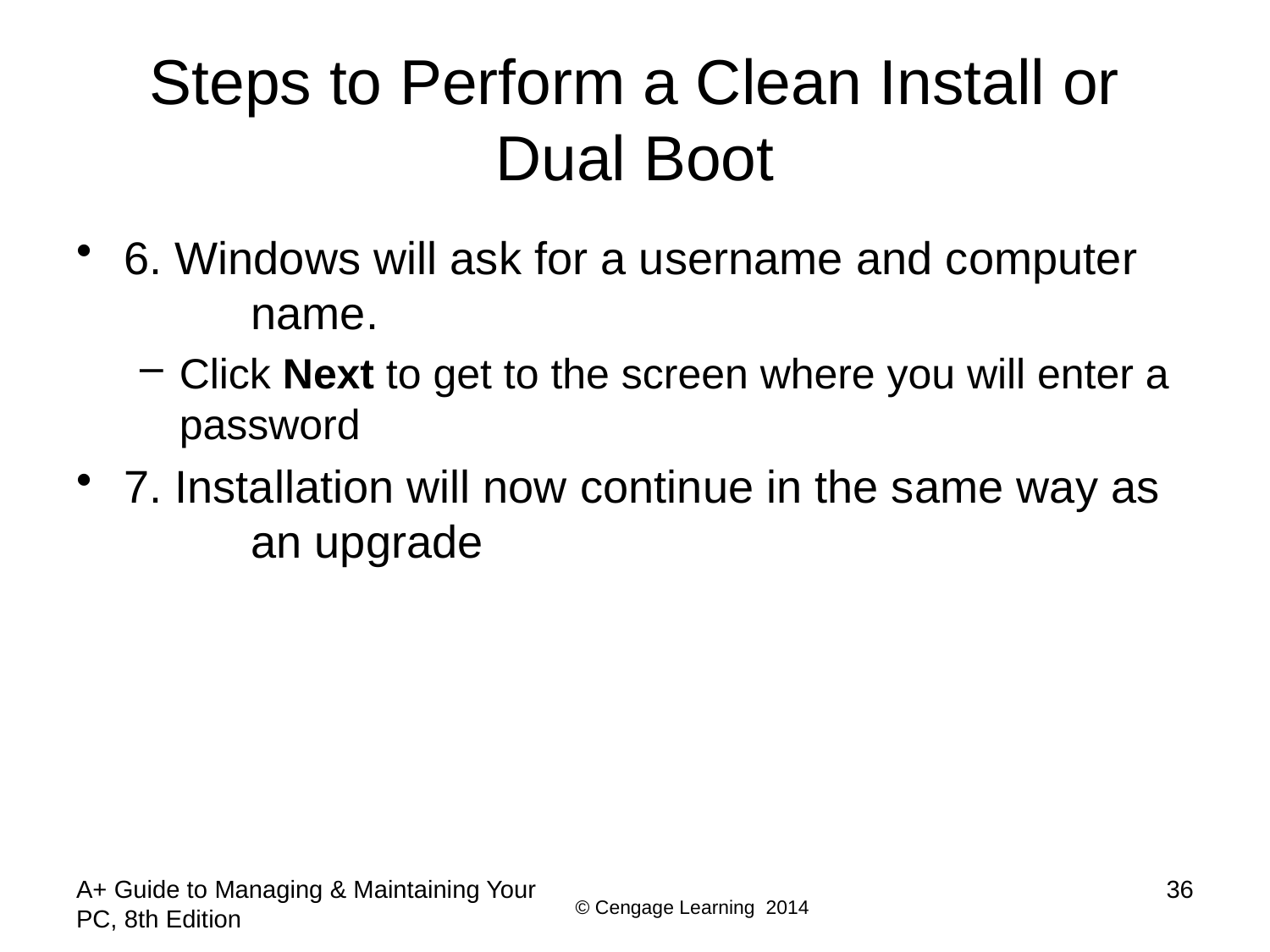

# Steps to Perform a Clean Install or Dual Boot
6. Windows will ask for a username and computer 	name.
Click Next to get to the screen where you will enter a password
7. Installation will now continue in the same way as 	an upgrade

A+ Guide to Managing & Maintaining Your PC, 8th Edition
36